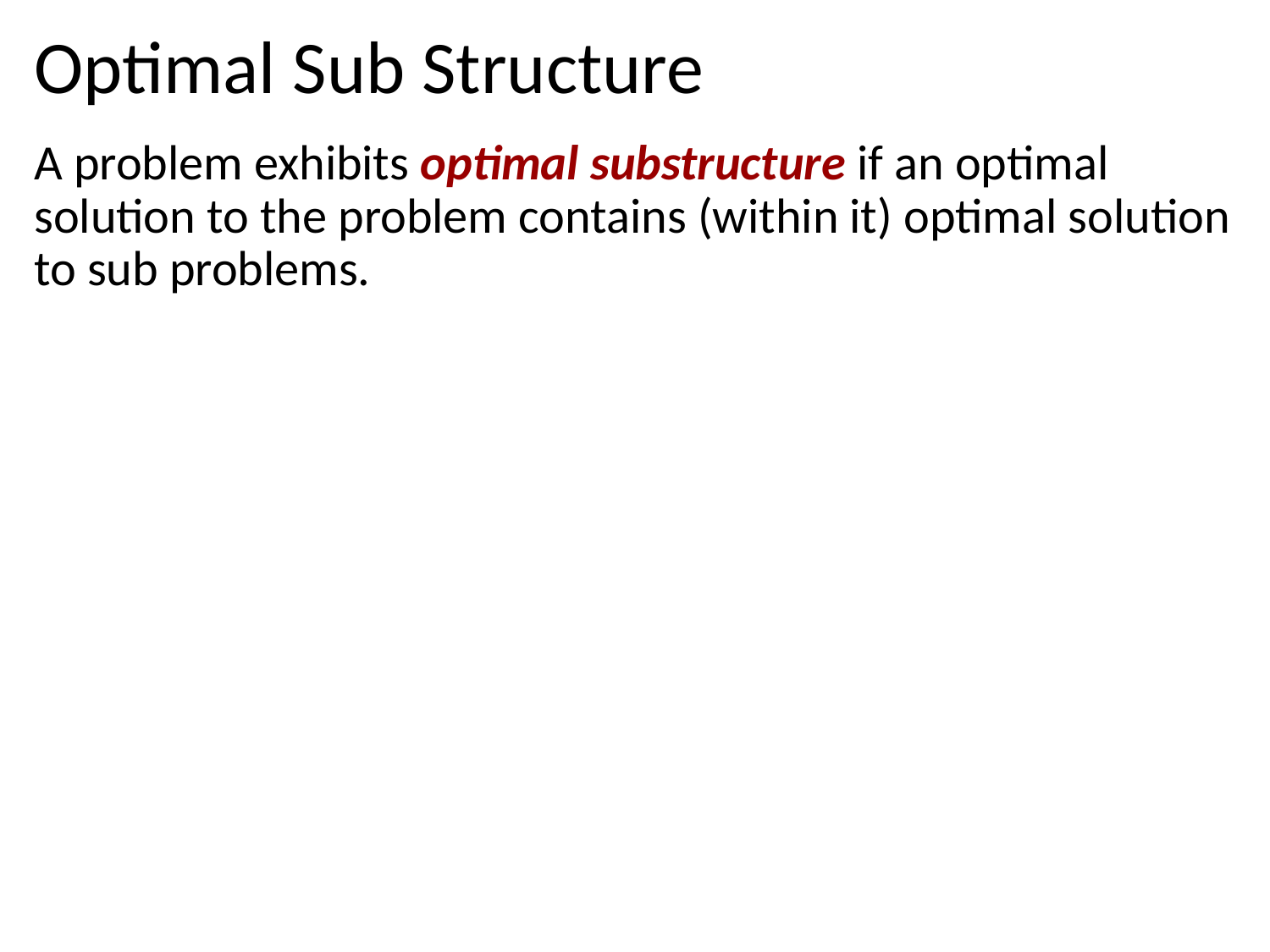

# Optimal Sub Structure
A problem exhibits optimal substructure if an optimal solution to the problem contains (within it) optimal solution to sub problems.